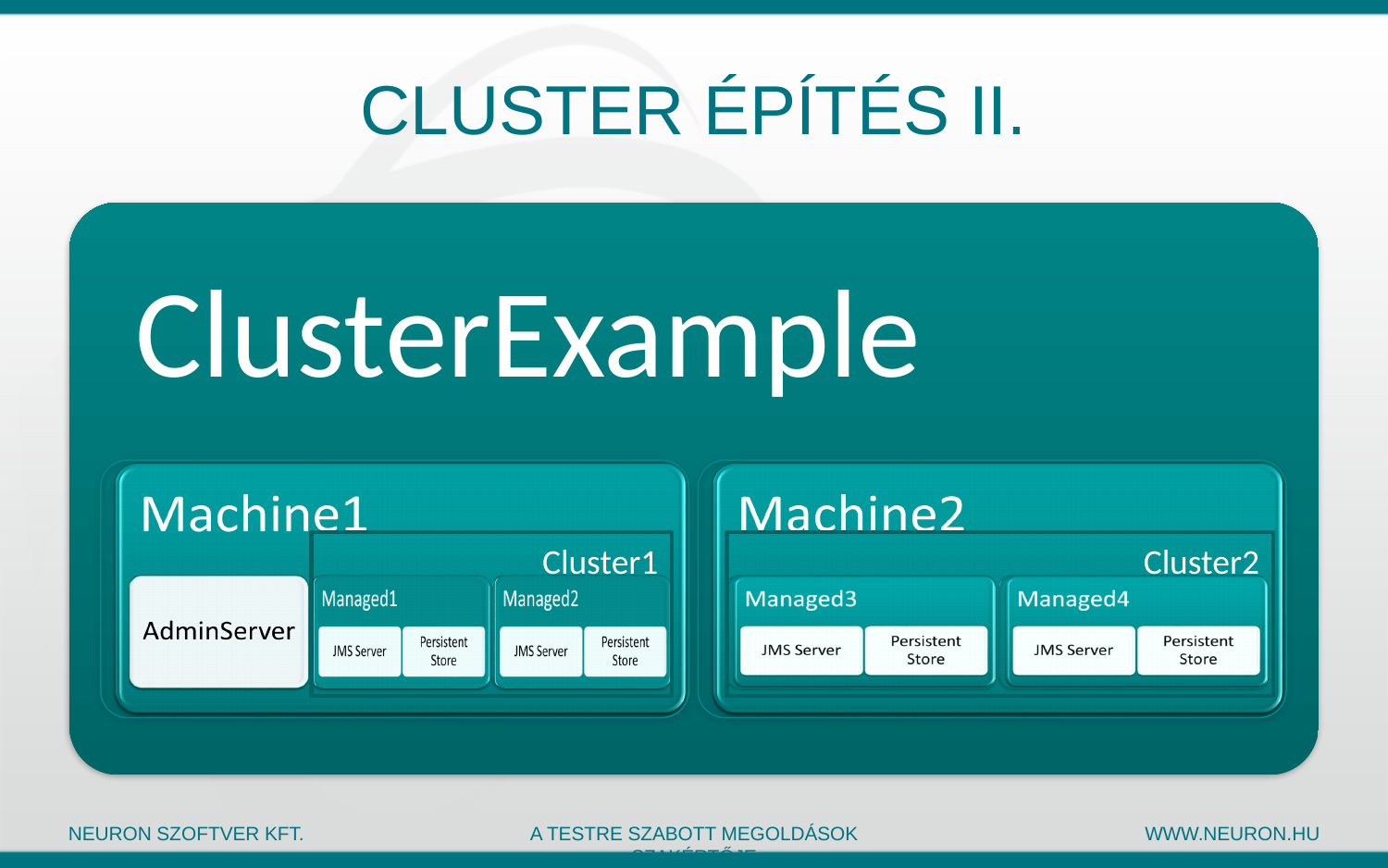

# Cluster építés II.
ClusterExample

Cluster1
Cluster2